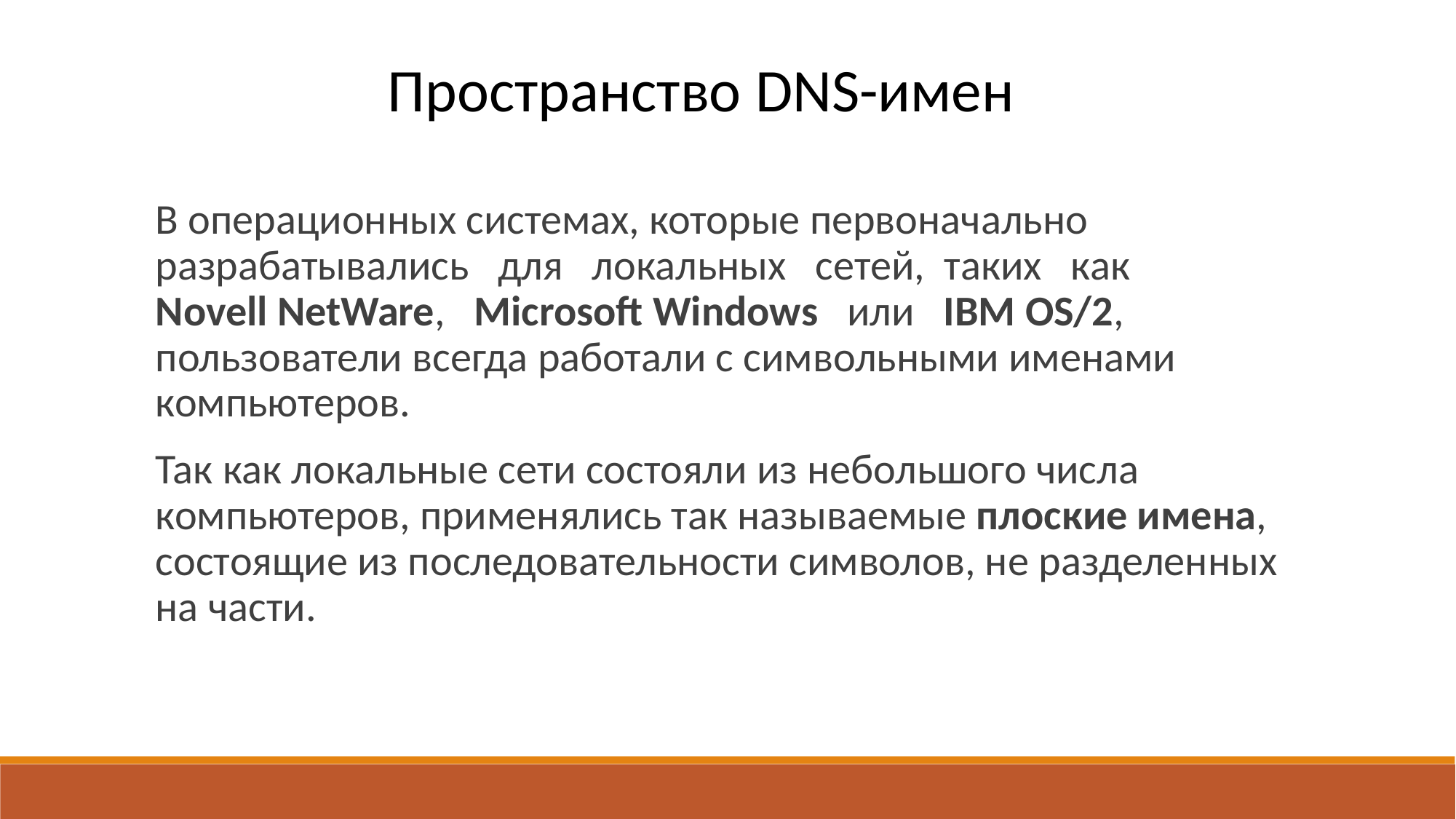

Пространство DNS-имен
В операционных системах, которые первоначально разрабатывались   для   локальных   сетей,  таких   как       Novell NetWare,   Microsoft Windows   или   IBM OS/2, пользователи всегда работали с символьными именами компьютеров.
Так как локальные сети состояли из небольшого числа компьютеров, применялись так называемые плоские имена, состоящие из последо­вательности символов, не разделенных на части.